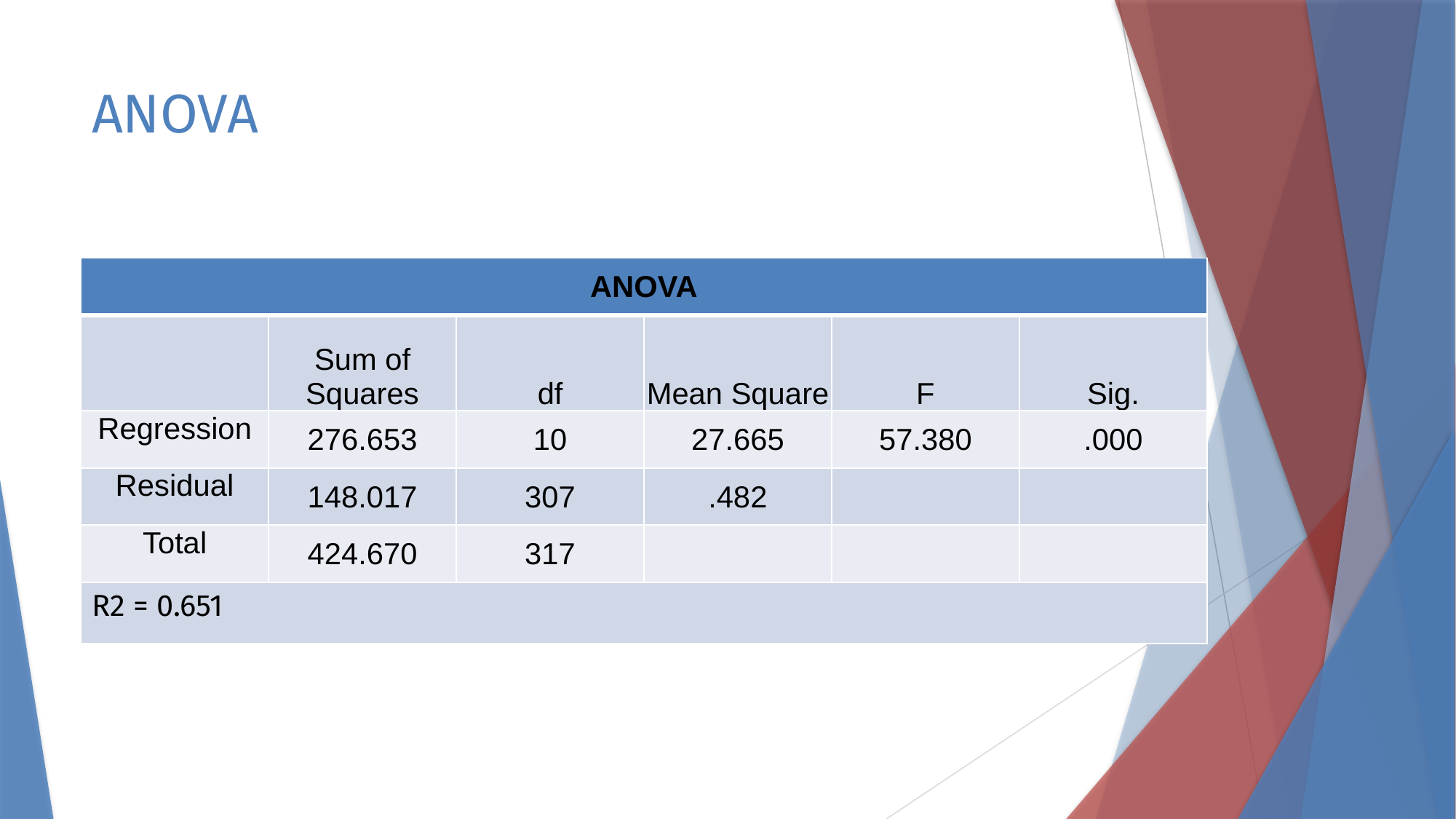

# ANOVA
| ANOVA |  |  |  |  |  |
| --- | --- | --- | --- | --- | --- |
|  | Sum of Squares | df | Mean Square | F | Sig. |
| Regression | 276.653 | 10 | 27.665 | 57.380 | .000 |
| Residual | 148.017 | 307 | .482 |  |  |
| Total | 424.670 | 317 |  |  |  |
| R2 = 0.651 |  |  |  |  |  |